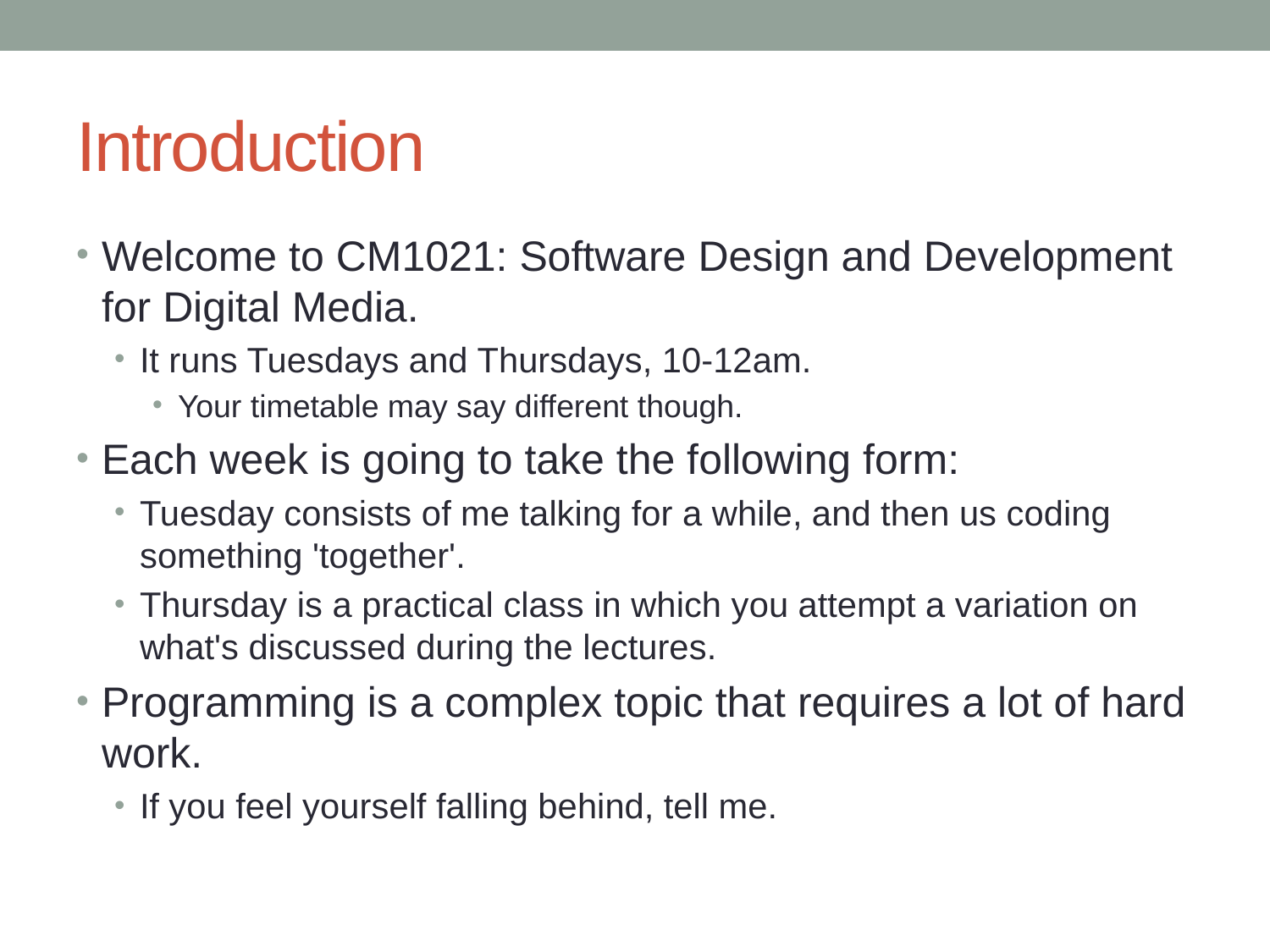

# Introduction
Welcome to CM1021: Software Design and Development for Digital Media.
It runs Tuesdays and Thursdays, 10-12am.
Your timetable may say different though.
Each week is going to take the following form:
Tuesday consists of me talking for a while, and then us coding something 'together'.
Thursday is a practical class in which you attempt a variation on what's discussed during the lectures.
Programming is a complex topic that requires a lot of hard work.
If you feel yourself falling behind, tell me.